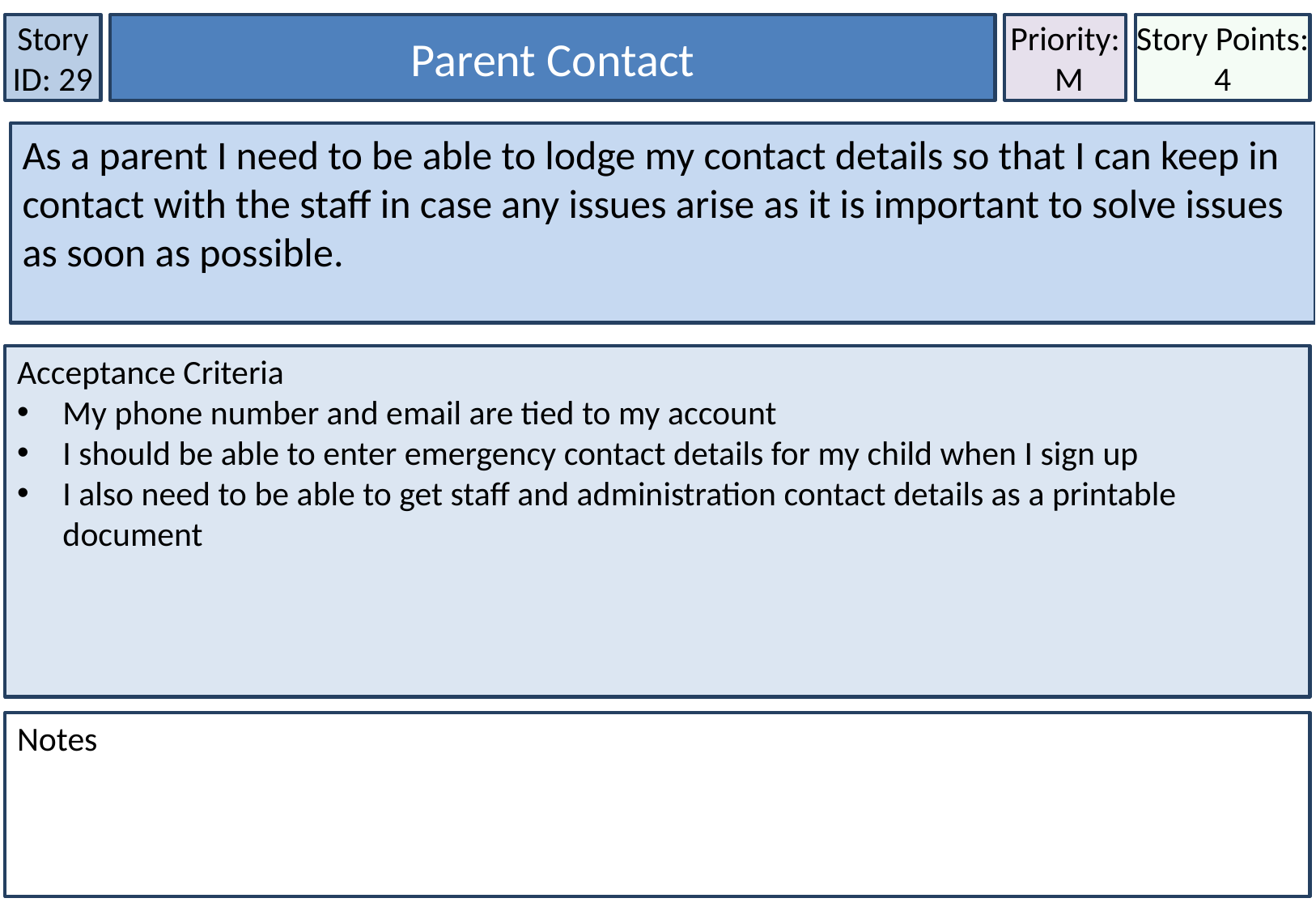

Story ID: 29
Parent Contact
Priority:
 M
Story Points: 4
As a parent I need to be able to lodge my contact details so that I can keep in contact with the staff in case any issues arise as it is important to solve issues as soon as possible.
Acceptance Criteria
My phone number and email are tied to my account
I should be able to enter emergency contact details for my child when I sign up
I also need to be able to get staff and administration contact details as a printable document
Notes